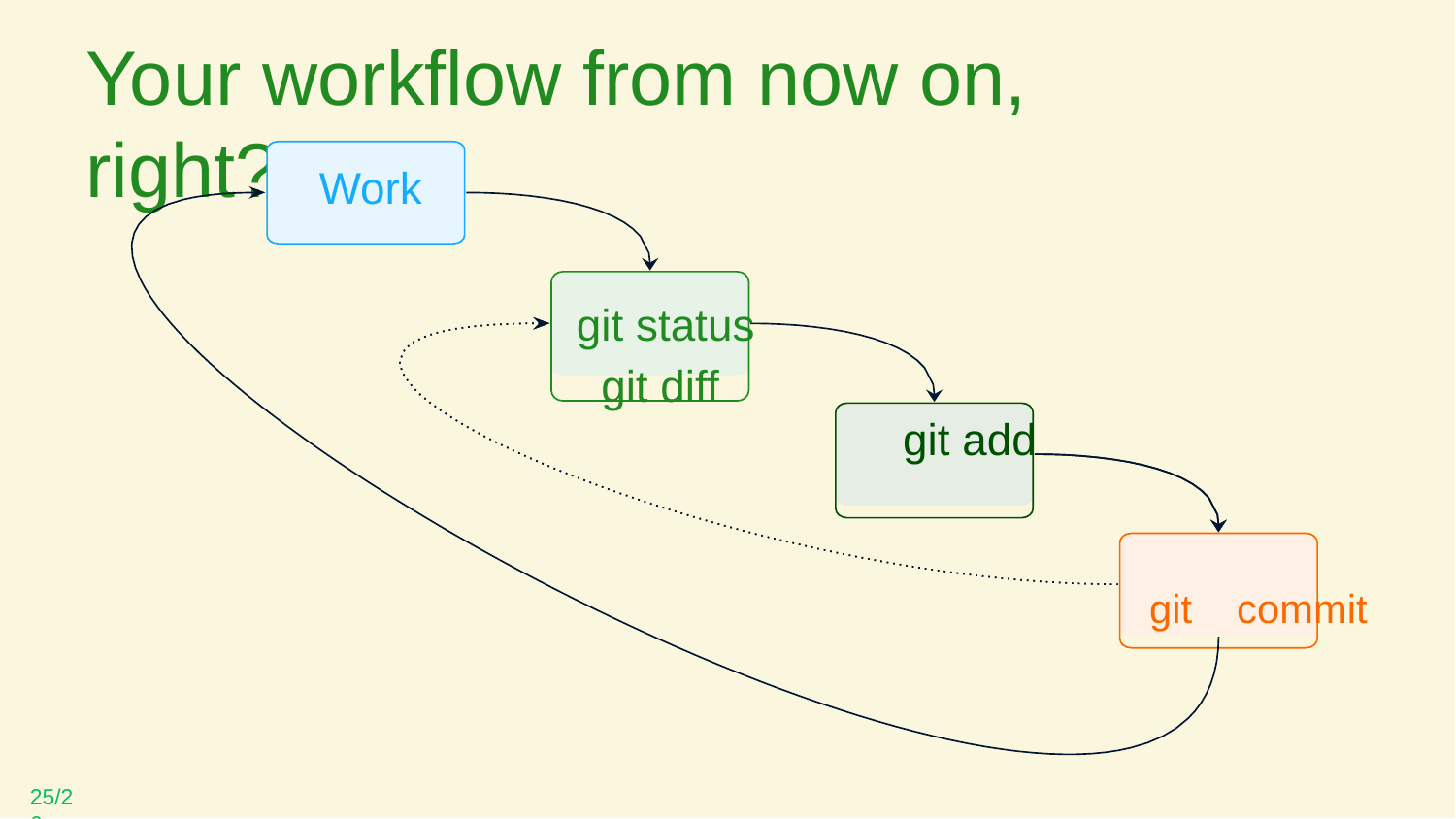

# Your workflow from now on, right?

Work

  git status
    git diff
     git add

   git    commit

25/26